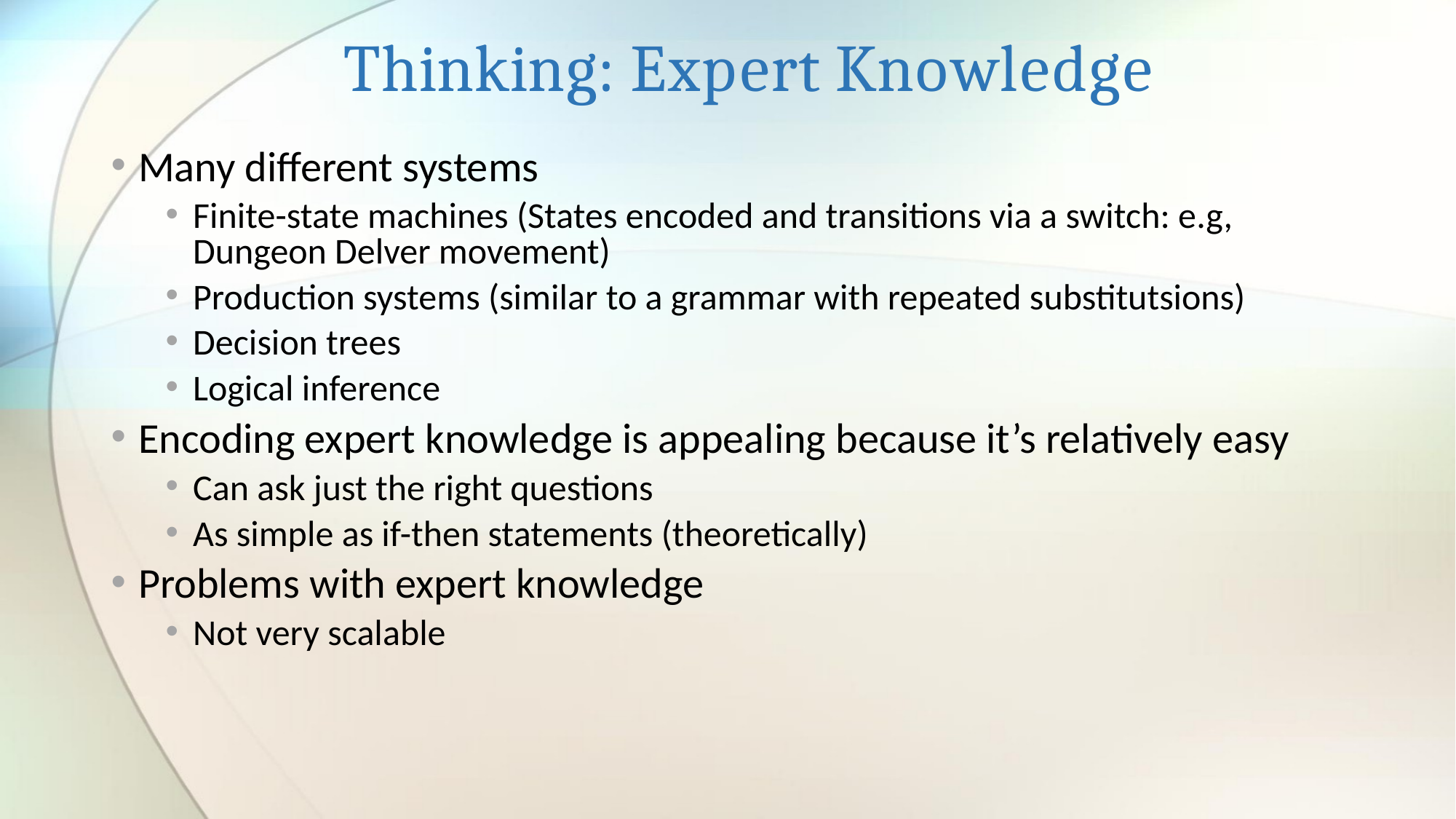

# Thinking: Expert Knowledge
Many different systems
Finite-state machines (States encoded and transitions via a switch: e.g, Dungeon Delver movement)
Production systems (similar to a grammar with repeated substitutsions)
Decision trees
Logical inference
Encoding expert knowledge is appealing because it’s relatively easy
Can ask just the right questions
As simple as if-then statements (theoretically)
Problems with expert knowledge
Not very scalable